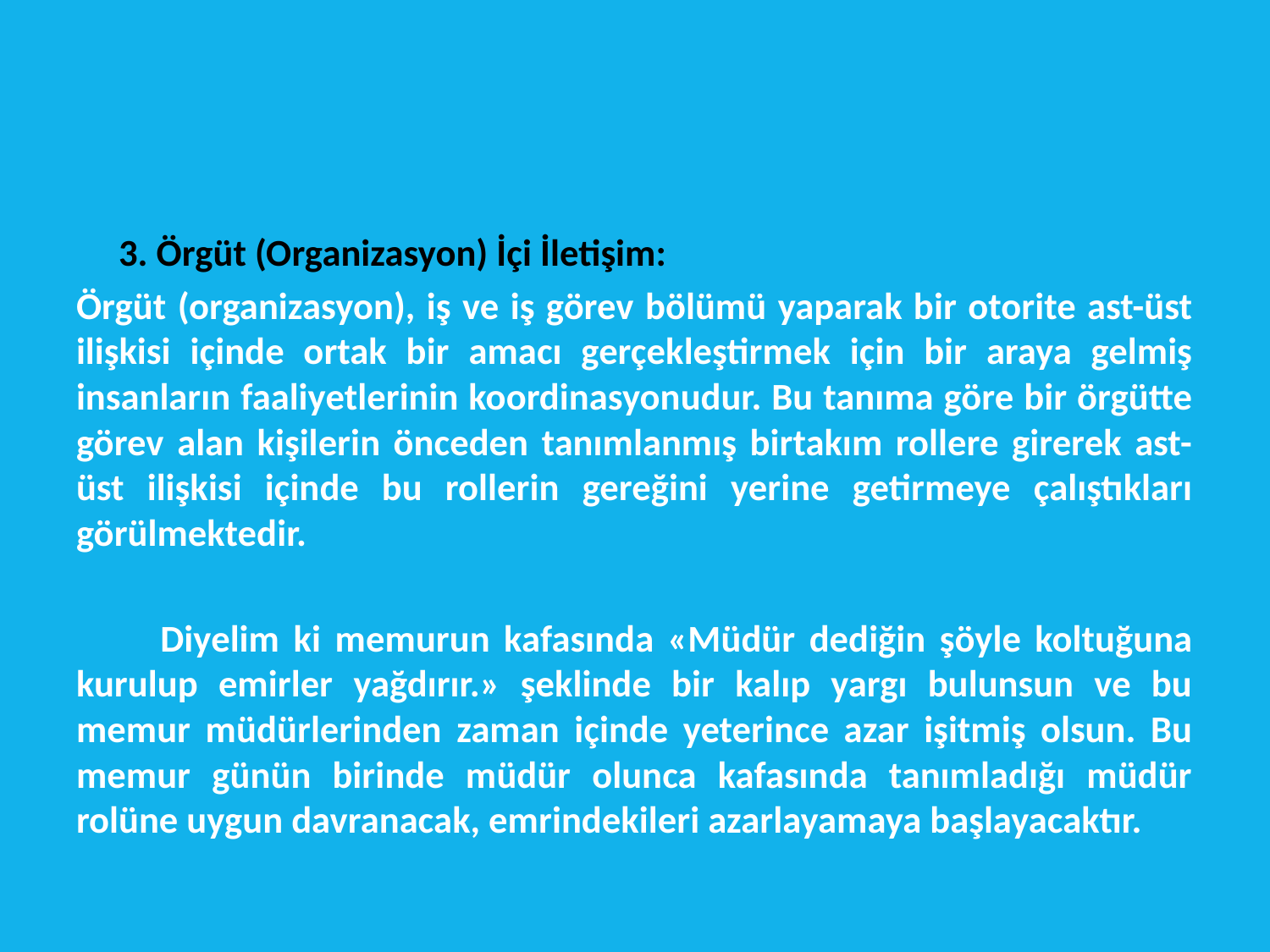

#
     3. Örgüt (Organizasyon) İçi İletişim:
Örgüt (organizasyon), iş ve iş görev bölümü yaparak bir otorite ast-üst ilişkisi içinde ortak bir amacı gerçekleştirmek için bir araya gelmiş insanların faaliyetlerinin koordinasyonudur. Bu tanıma göre bir örgütte görev alan kişilerin önceden tanımlanmış birtakım rollere girerek ast-üst ilişkisi içinde bu rollerin gereğini yerine getirmeye çalıştıkları görülmektedir.

      Diyelim ki memurun kafasında «Müdür dediğin şöyle koltuğuna kurulup emirler yağdırır.» şeklinde bir kalıp yargı bulunsun ve bu memur müdürlerinden zaman içinde yeterince azar işitmiş olsun. Bu memur günün birinde müdür olunca kafasında tanımladığı müdür rolüne uygun davranacak, emrindekileri azarlayamaya başlayacaktır.